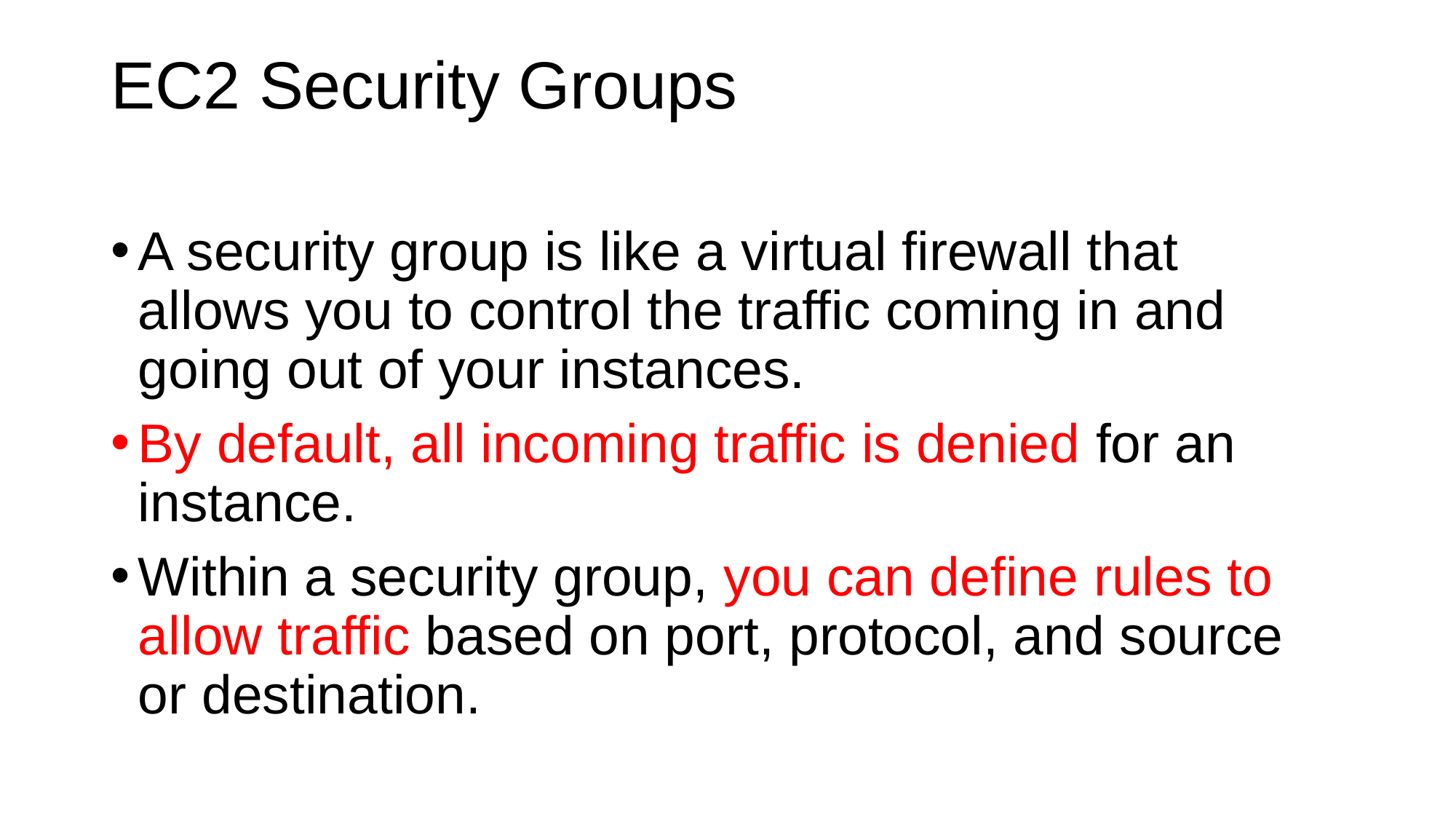

# EC2 Security Groups
A security group is like a virtual firewall that allows you to control the traffic coming in and going out of your instances.
By default, all incoming traffic is denied for an instance.
Within a security group, you can define rules to allow traffic based on port, protocol, and source or destination.